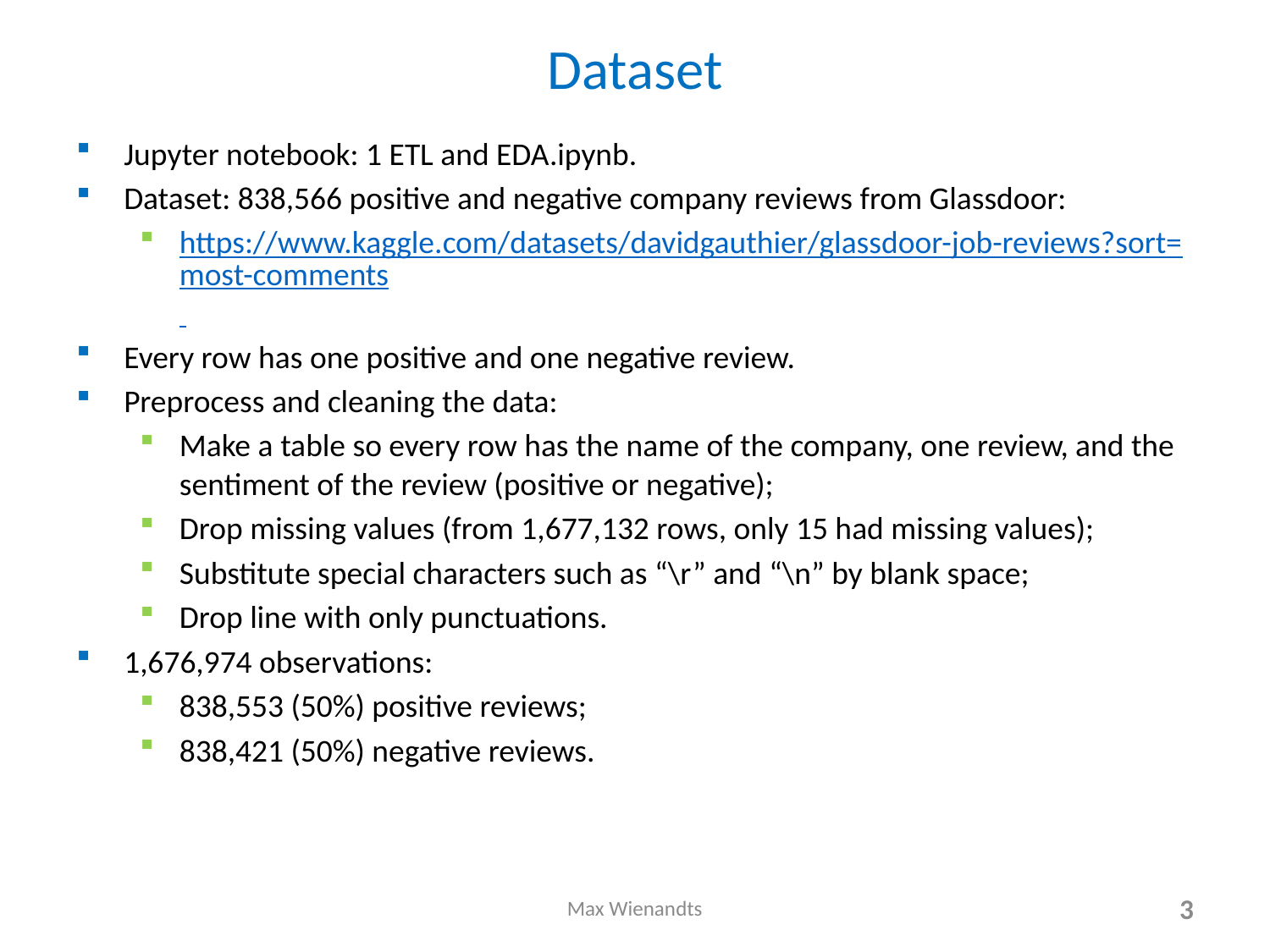

# Dataset
Jupyter notebook: 1 ETL and EDA.ipynb.
Dataset: 838,566 positive and negative company reviews from Glassdoor:
https://www.kaggle.com/datasets/davidgauthier/glassdoor-job-reviews?sort=most-comments
Every row has one positive and one negative review.
Preprocess and cleaning the data:
Make a table so every row has the name of the company, one review, and the sentiment of the review (positive or negative);
Drop missing values (from 1,677,132 rows, only 15 had missing values);
Substitute special characters such as “\r” and “\n” by blank space;
Drop line with only punctuations.
1,676,974 observations:
838,553 (50%) positive reviews;
838,421 (50%) negative reviews.
Max Wienandts
3